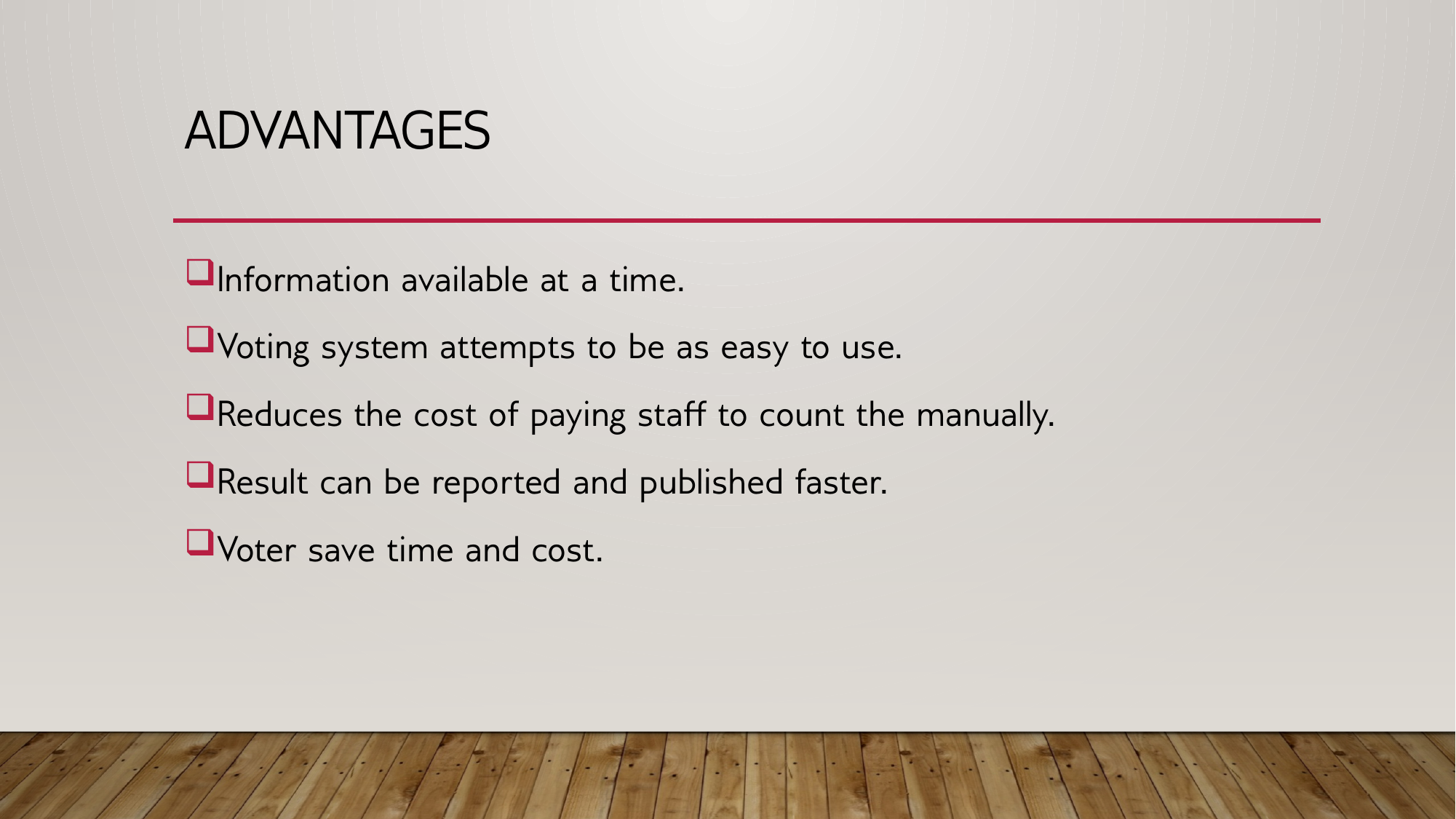

# advantages
Information available at a time.
Voting system attempts to be as easy to use.
Reduces the cost of paying staff to count the manually.
Result can be reported and published faster.
Voter save time and cost.